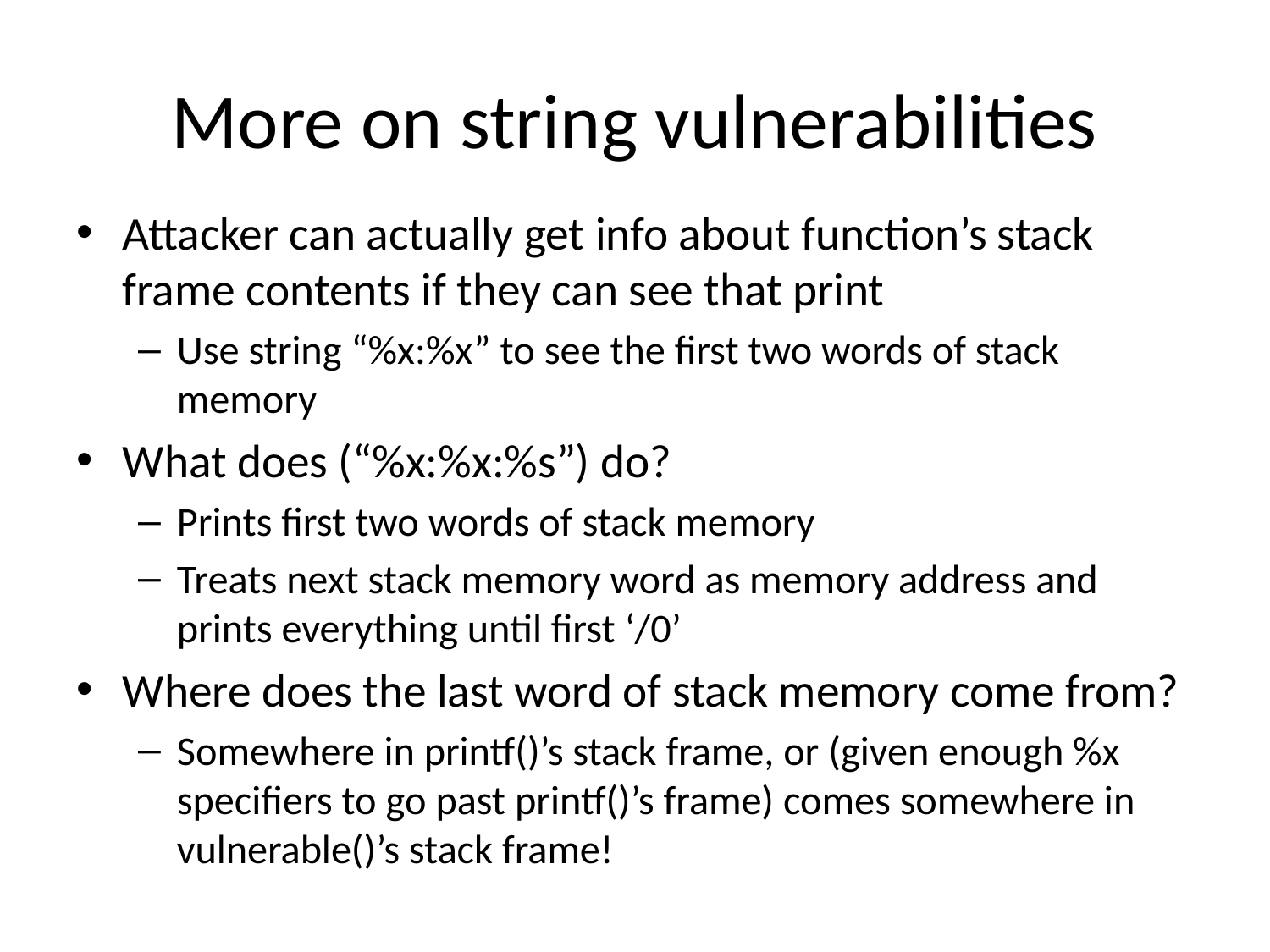

# More on string vulnerabilities
Attacker can actually get info about function’s stack frame contents if they can see that print
Use string “%x:%x” to see the first two words of stack memory
What does (“%x:%x:%s”) do?
Prints first two words of stack memory
Treats next stack memory word as memory address and prints everything until first ‘/0’
Where does the last word of stack memory come from?
Somewhere in printf()’s stack frame, or (given enough %x specifiers to go past printf()’s frame) comes somewhere in vulnerable()’s stack frame!